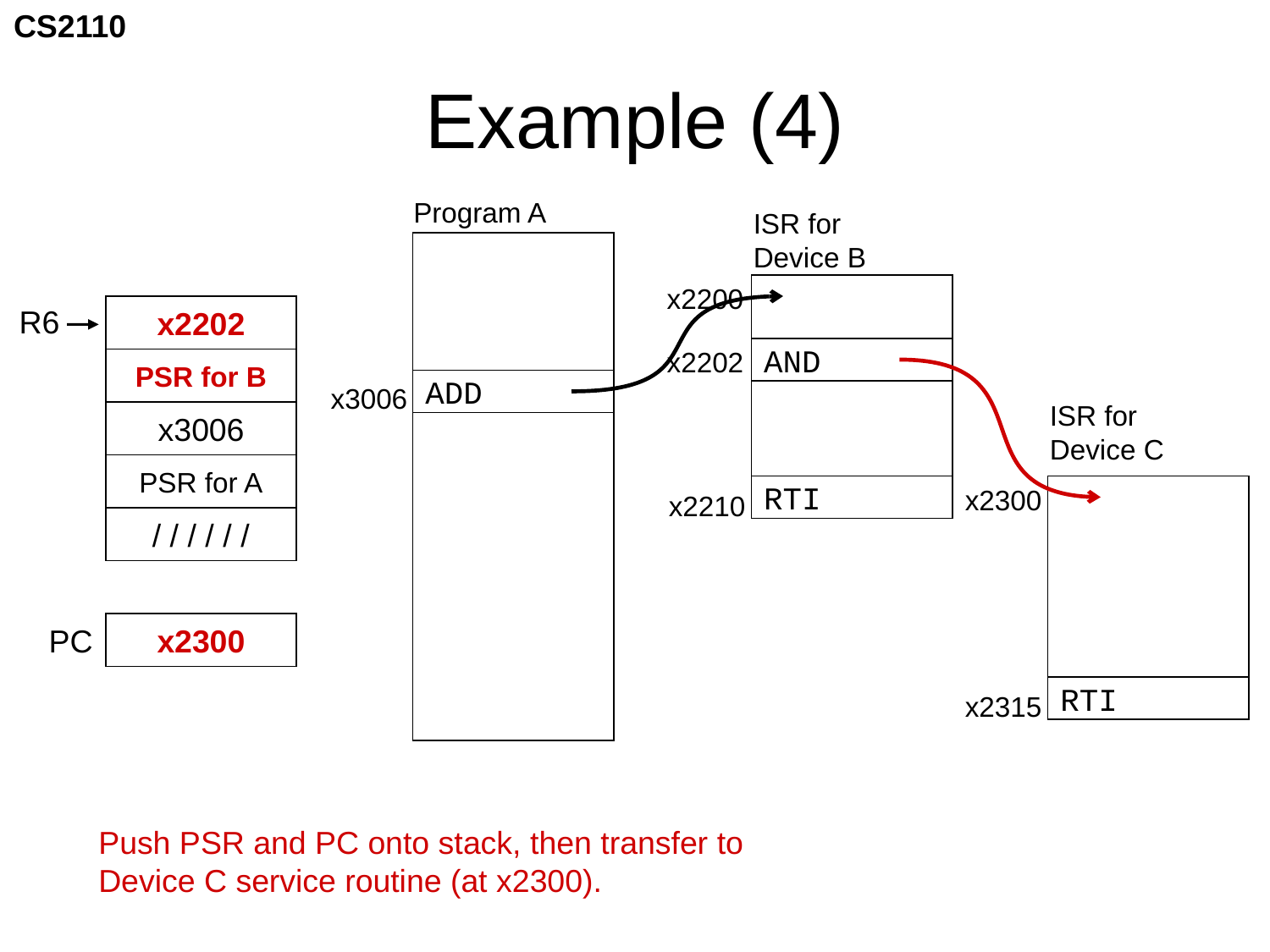

# Example (4)
Program A
ISR for
Device B

x2200

R6
x2202

x2202
AND
PSR for B
ADD
x3006
ISR for
Device C
x3006
PSR for A
RTI
x2300

x2210
/ / / / / /
x2300
PC
RTI
x2315
Push PSR and PC onto stack, then transfer to
Device C service routine (at x2300).